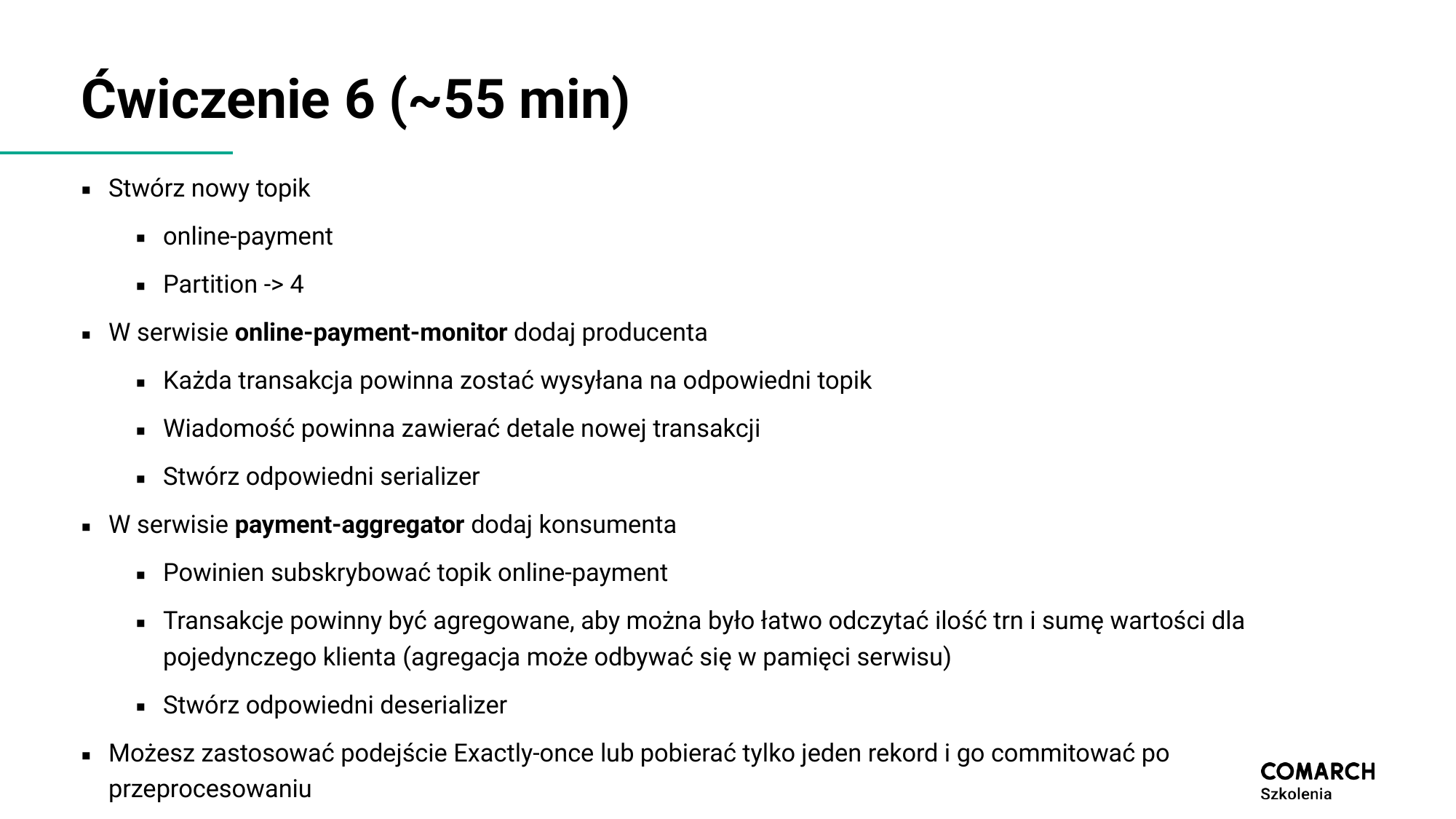

# Ćwiczenie 6 (~55 min)
Stwórz nowy topik
online-payment
Partition -> 4
W serwisie online-payment-monitor dodaj producenta
Każda transakcja powinna zostać wysyłana na odpowiedni topik
Wiadomość powinna zawierać detale nowej transakcji
Stwórz odpowiedni serializer
W serwisie payment-aggregator dodaj konsumenta
Powinien subskrybować topik online-payment
Transakcje powinny być agregowane, aby można było łatwo odczytać ilość trn i sumę wartości dla pojedynczego klienta (agregacja może odbywać się w pamięci serwisu)
Stwórz odpowiedni deserializer
Możesz zastosować podejście Exactly-once lub pobierać tylko jeden rekord i go commitować po przeprocesowaniu